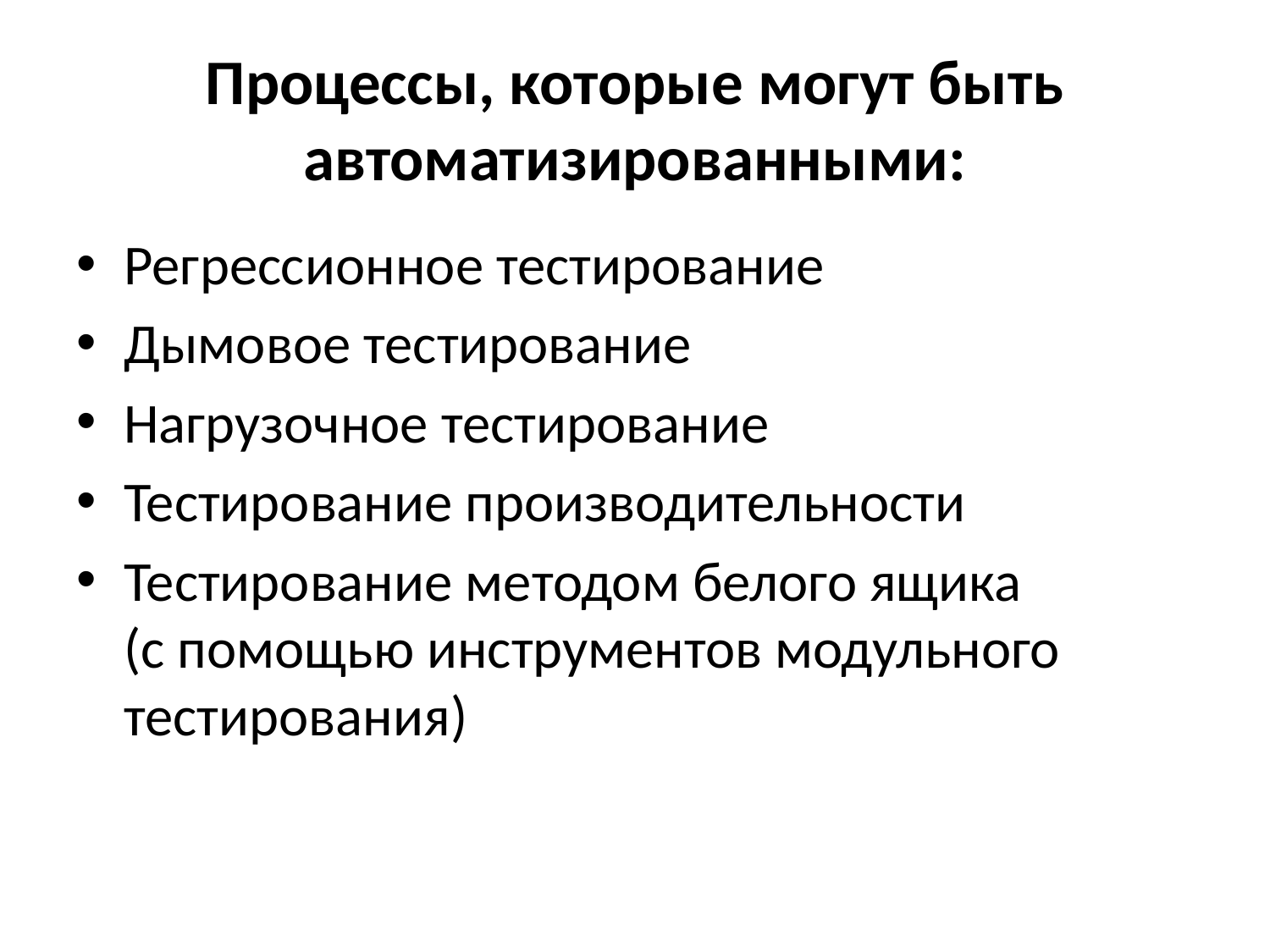

# Процессы, которые могут быть автоматизированными:
Регрессионное тестирование
Дымовое тестирование
Нагрузочное тестирование
Тестирование производительности
Тестирование методом белого ящика
(с помощью инструментов модульного тестирования)
5